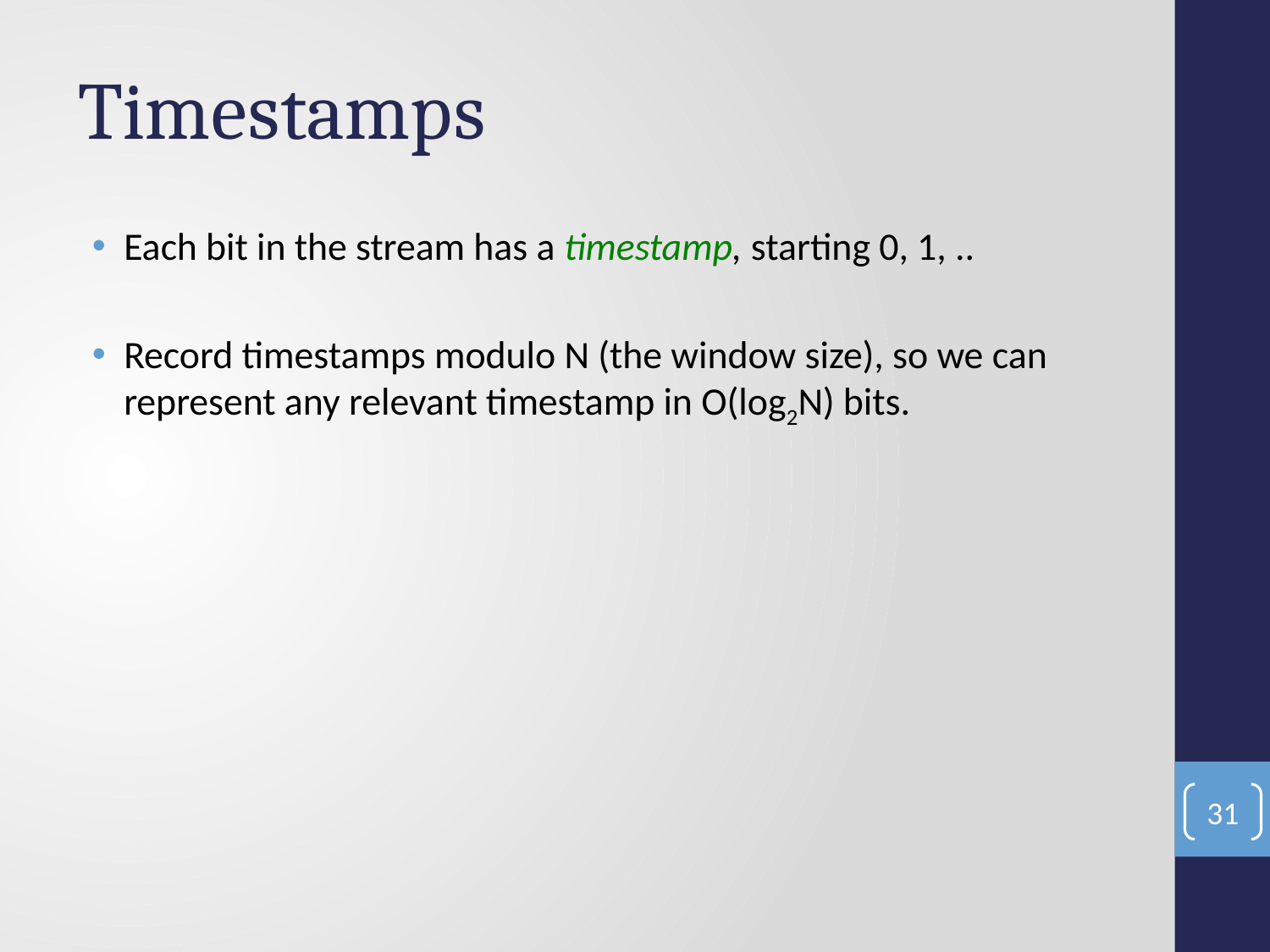

# Timestamps
Each bit in the stream has a timestamp, starting 0, 1, ..

Record timestamps modulo N (the window size), so we can represent any relevant timestamp in O(log2N) bits.
31